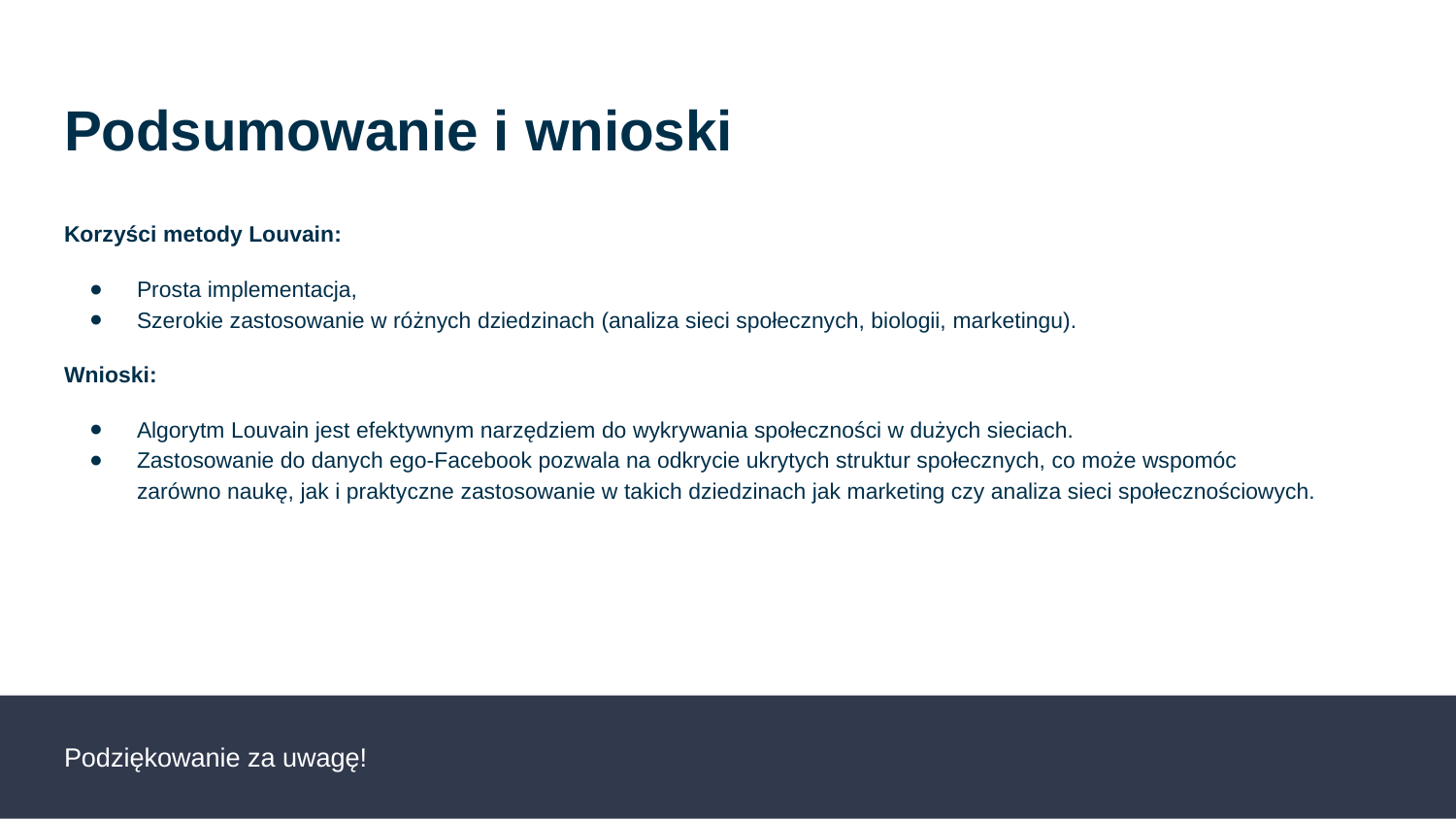

Podsumowanie i wnioski
Korzyści metody Louvain:
Prosta implementacja,
Szerokie zastosowanie w różnych dziedzinach (analiza sieci społecznych, biologii, marketingu).
Wnioski:
Algorytm Louvain jest efektywnym narzędziem do wykrywania społeczności w dużych sieciach.
Zastosowanie do danych ego-Facebook pozwala na odkrycie ukrytych struktur społecznych, co może wspomóc zarówno naukę, jak i praktyczne zastosowanie w takich dziedzinach jak marketing czy analiza sieci społecznościowych.

Podziękowanie za uwagę!